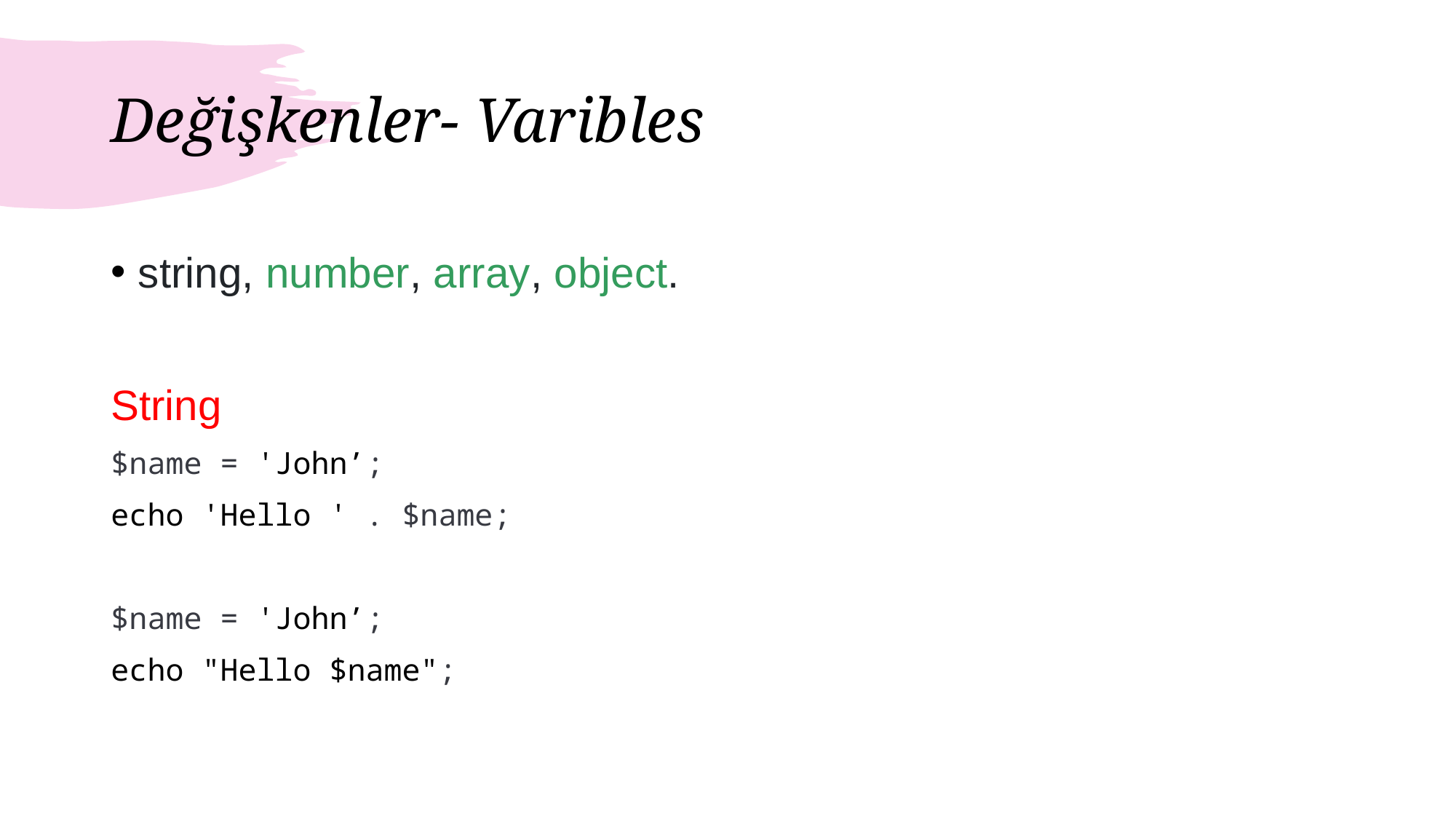

# Değişkenler- Varibles
string, number, array, object.

String
$name = 'John’;
echo 'Hello ' . $name;

$name = 'John’;
echo "Hello $name";